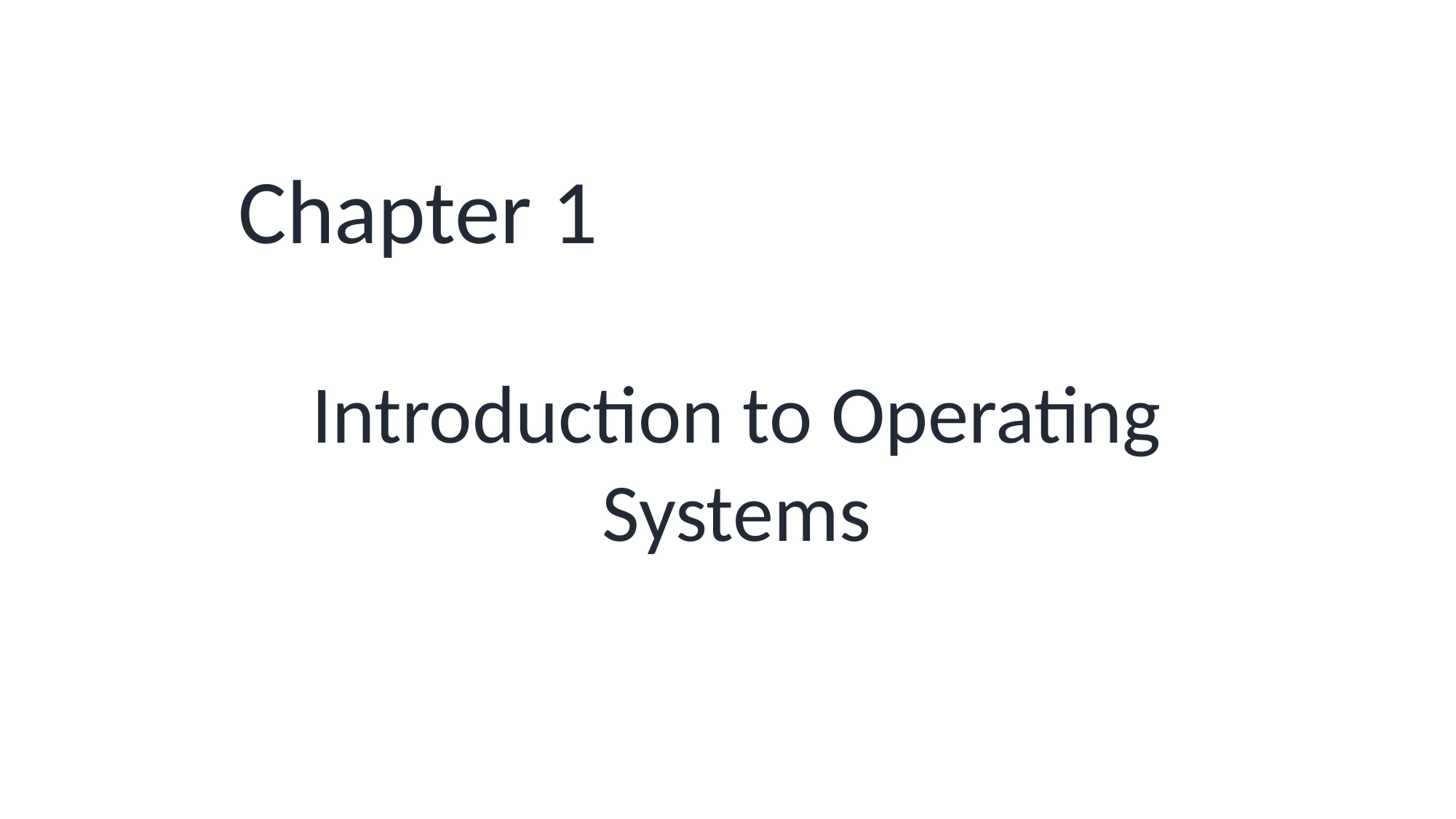

# Chapter 1
Introduction to Operating Systems